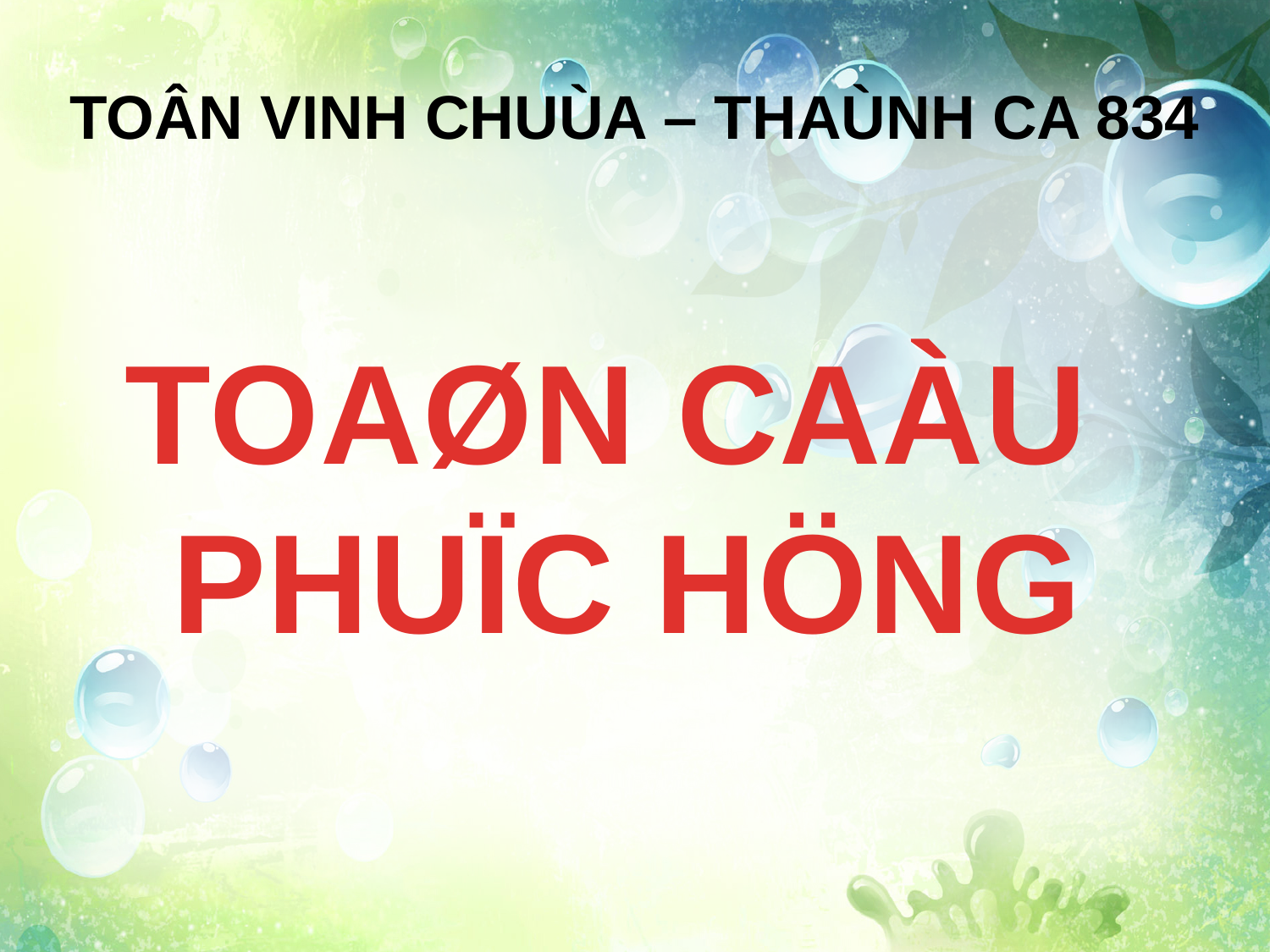

TOÂN VINH CHUÙA – THAÙNH CA 834
TOAØN CAÀU
PHUÏC HÖNG